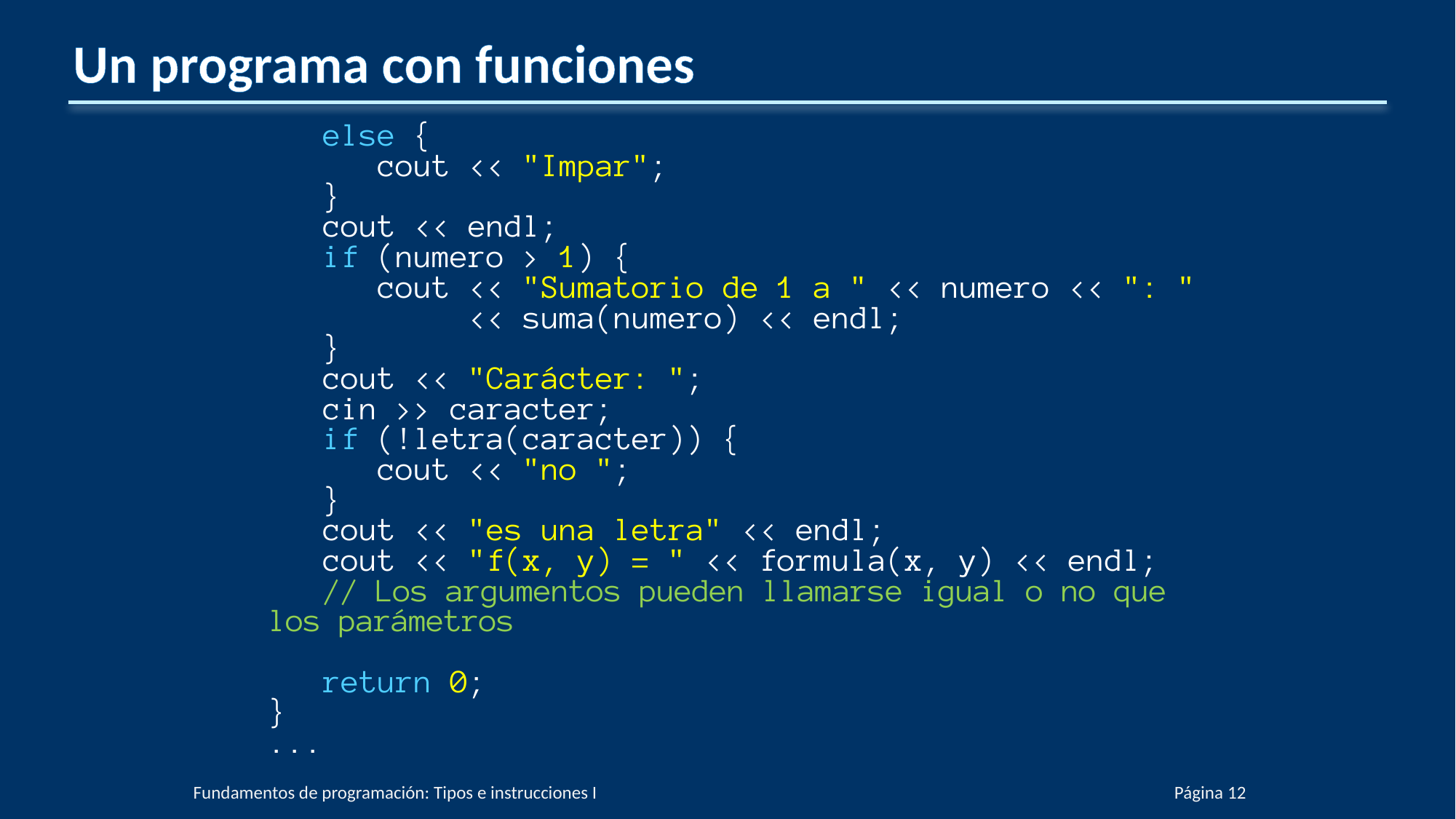

# Un programa con funciones
   else {
      cout << "Impar";
   }
   cout << endl;
   if (numero > 1) {
      cout << "Sumatorio de 1 a " << numero << ": "
           << suma(numero) << endl;
   }
   cout << "Carácter: ";
   cin >> caracter;
   if (!letra(caracter)) {
      cout << "no ";
   }
   cout << "es una letra" << endl;
   cout << "f(x, y) = " << formula(x, y) << endl;
   // Los argumentos pueden llamarse igual o no que los parámetros

   return 0;
}
...
Fundamentos de programación: Tipos e instrucciones I
Página 12